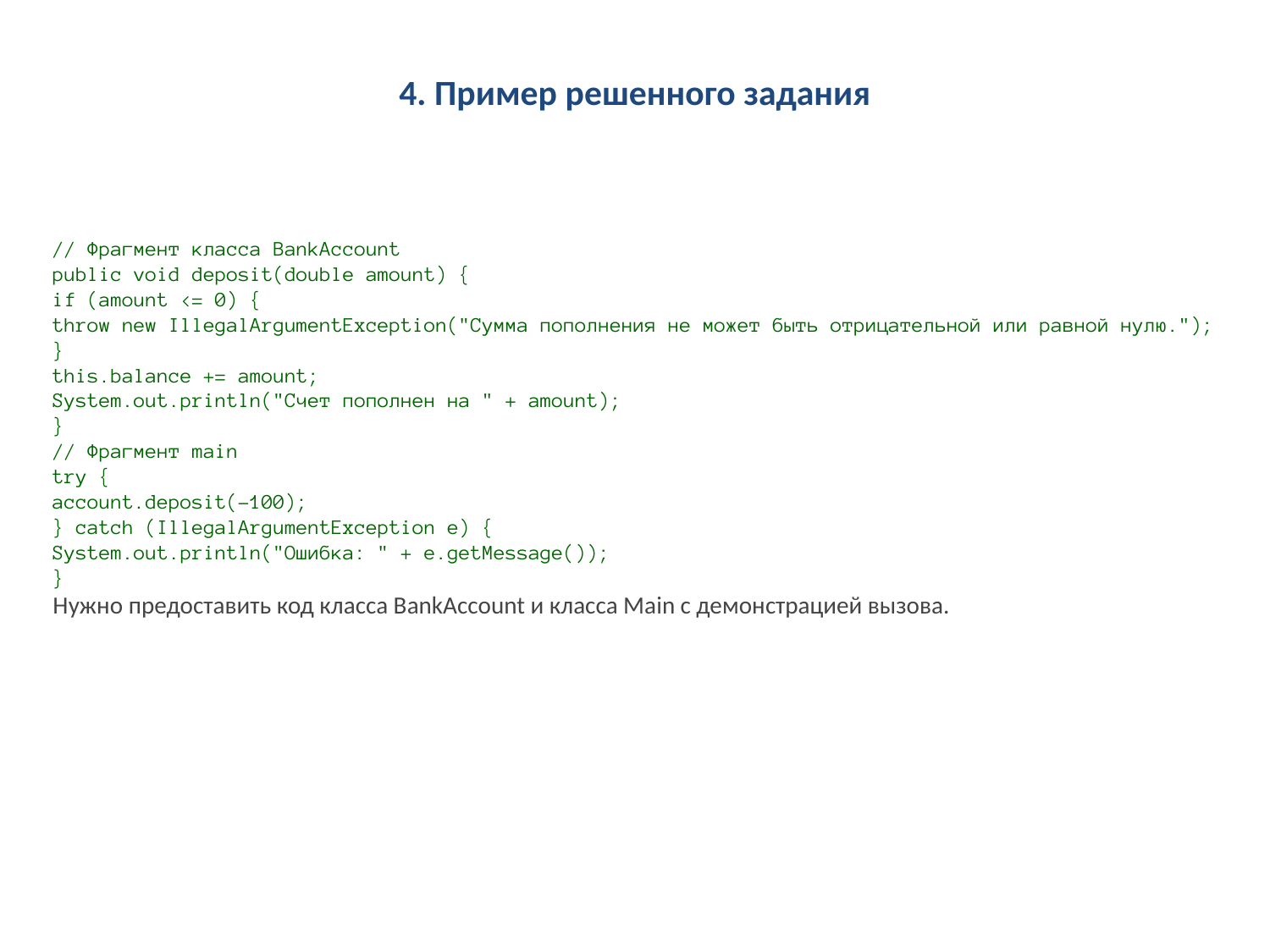

4. Пример решенного задания

// Фрагмент класса BankAccount
public void deposit(double amount) {
if (amount <= 0) {
throw new IllegalArgumentException("Сумма пополнения не может быть отрицательной или равной нулю.");
}
this.balance += amount;
System.out.println("Счет пополнен на " + amount);
}
// Фрагмент main
try {
account.deposit(-100);
} catch (IllegalArgumentException e) {
System.out.println("Ошибка: " + e.getMessage());
}
Нужно предоставить код класса BankAccount и класса Main с демонстрацией вызова.